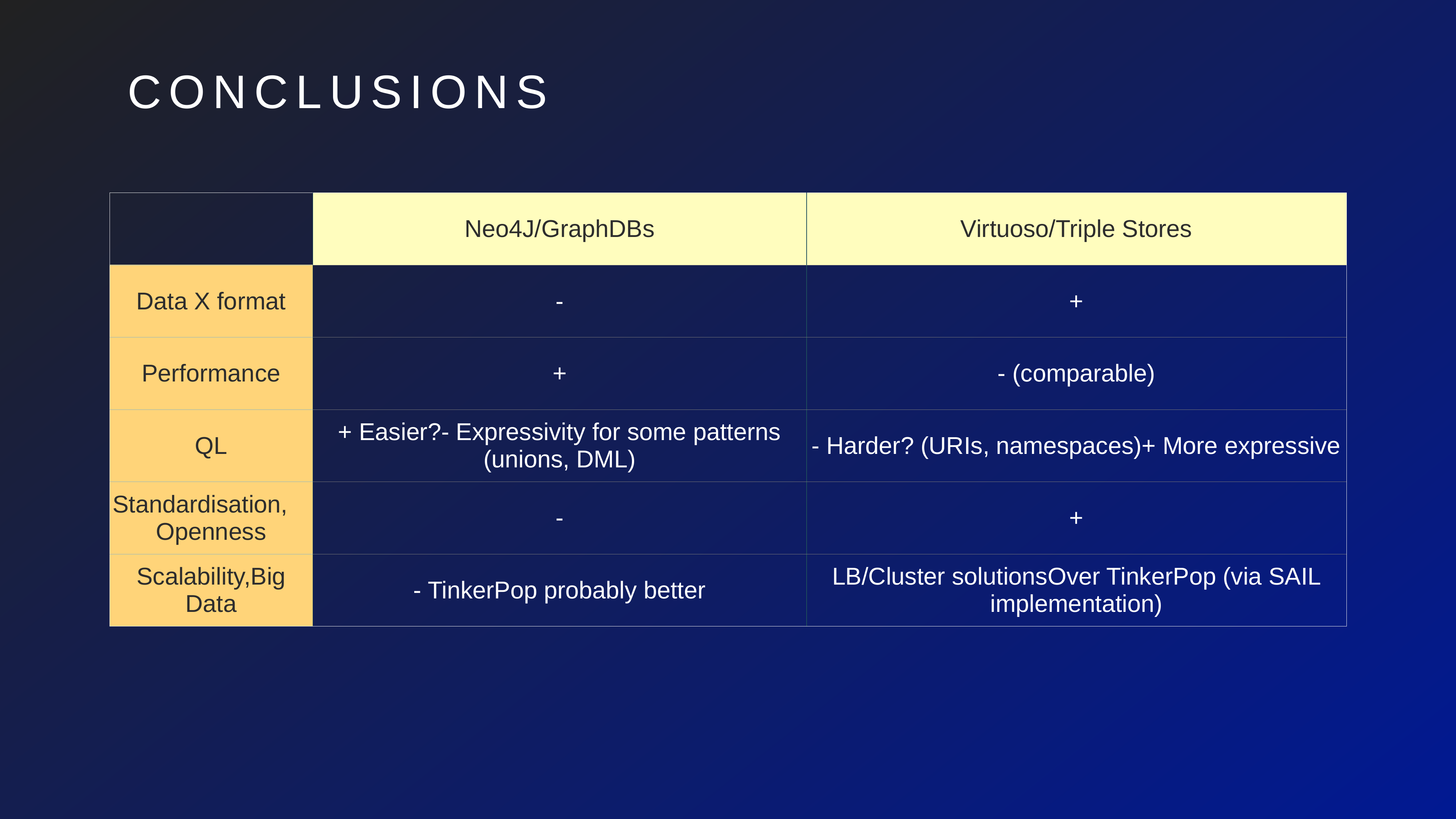

# Conclusions
|  | Neo4J/GraphDBs | Virtuoso/Triple Stores |
| --- | --- | --- |
| Data X format | - | + |
| Performance | + | - (comparable) |
| QL | + Easier? - Expressivity for some patterns (unions, DML) | - Harder? (URIs, namespaces) + More expressive |
| Standardisation, Openness | - | + |
| Scalability, Big Data | - TinkerPop probably better | LB/Cluster solutions Over TinkerPop (via SAIL implementation) |